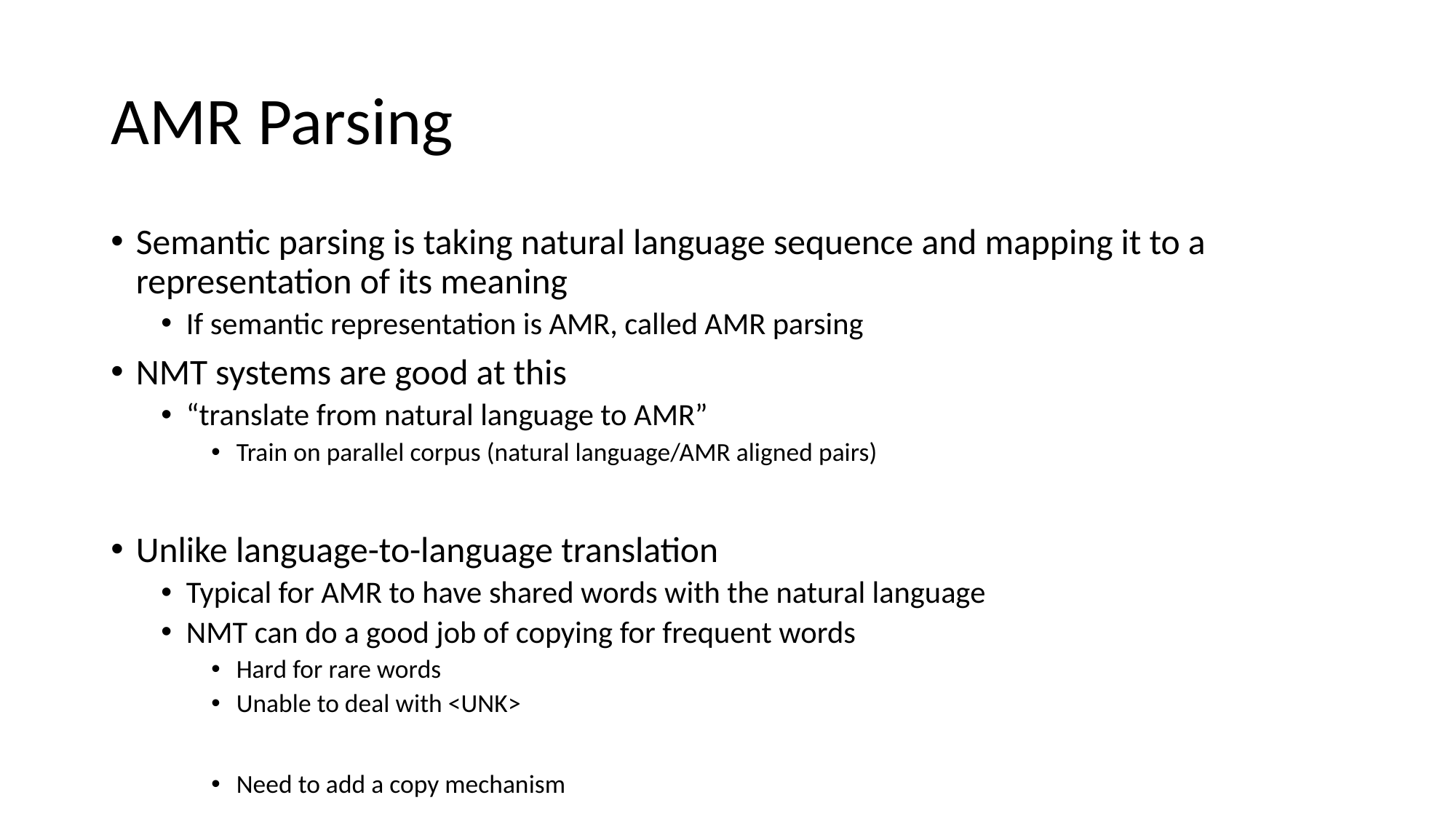

# AMR Parsing
Semantic parsing is taking natural language sequence and mapping it to a representation of its meaning
If semantic representation is AMR, called AMR parsing
NMT systems are good at this
“translate from natural language to AMR”
Train on parallel corpus (natural language/AMR aligned pairs)

Unlike language-to-language translation
Typical for AMR to have shared words with the natural language
NMT can do a good job of copying for frequent words
Hard for rare words
Unable to deal with <UNK>

Need to add a copy mechanism